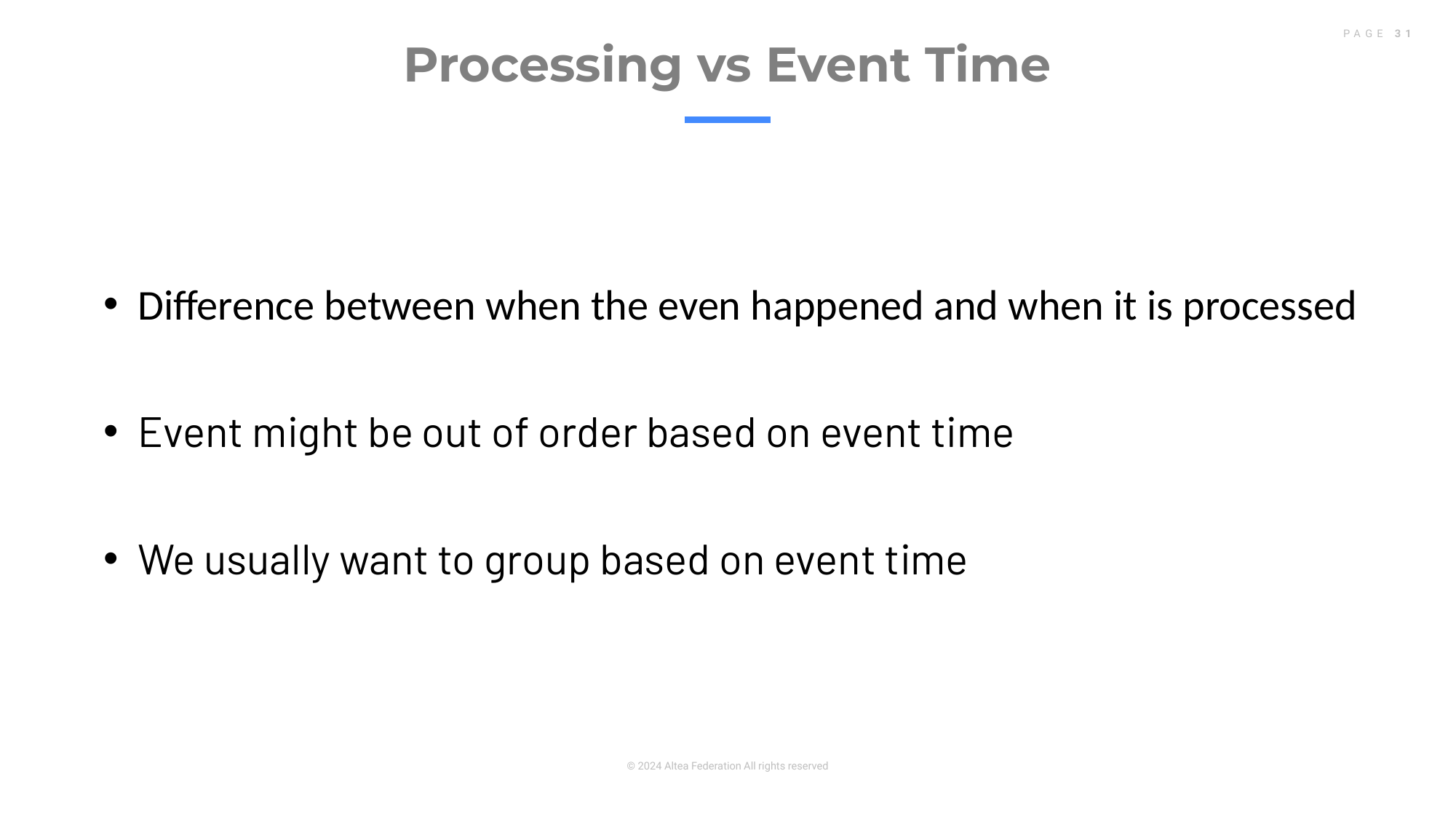

# Processing vs Event Time
PAGE 31
Difference between when the even happened and when it is processed
Event might be out of order based on event time
We usually want to group based on event time